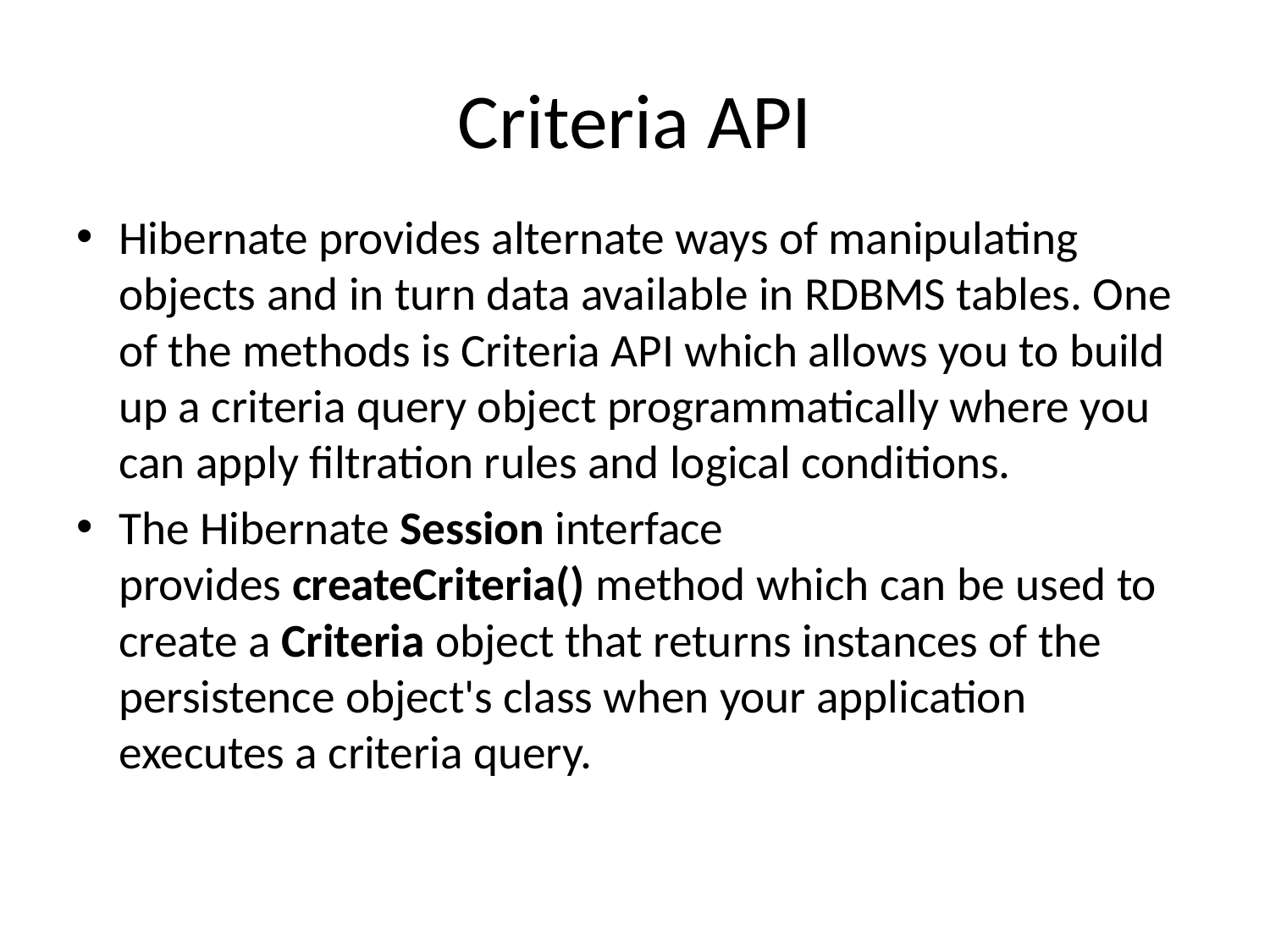

# Criteria API
Hibernate provides alternate ways of manipulating objects and in turn data available in RDBMS tables. One of the methods is Criteria API which allows you to build up a criteria query object programmatically where you can apply filtration rules and logical conditions.
The Hibernate Session interface provides createCriteria() method which can be used to create a Criteria object that returns instances of the persistence object's class when your application executes a criteria query.